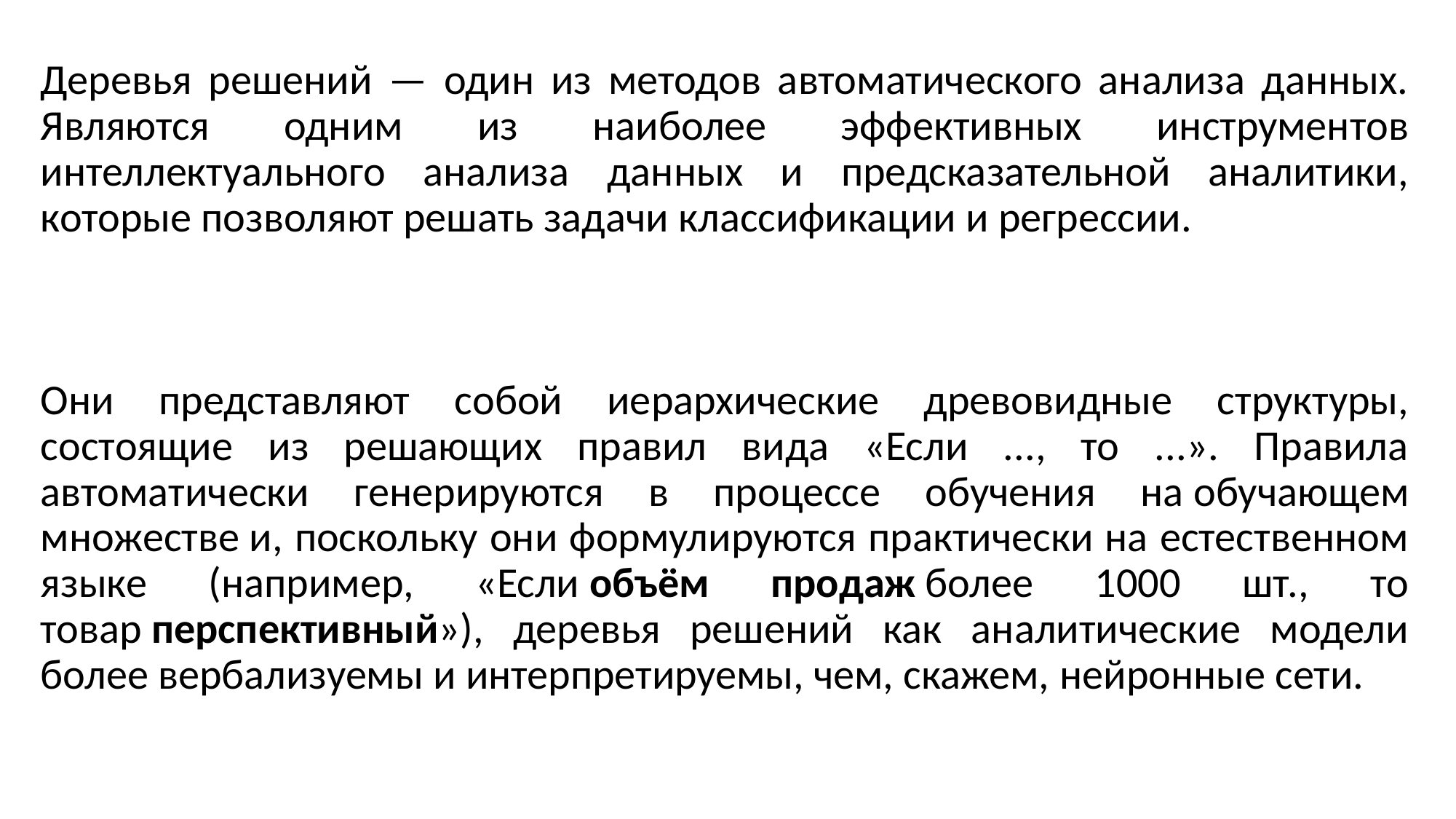

Деревья решений — один из методов автоматического анализа данных. Являются одним из наиболее эффективных инструментов интеллектуального анализа данных и предсказательной аналитики, которые позволяют решать задачи классификации и регрессии.

Они представляют собой иерархические древовидные структуры, состоящие из решающих правил вида «Если ..., то ...». Правила автоматически генерируются в процессе обучения на обучающем множестве и, поскольку они формулируются практически на естественном языке (например, «Если объём продаж более 1000 шт., то товар перспективный»), деревья решений как аналитические модели более вербализуемы и интерпретируемы, чем, скажем, нейронные сети.